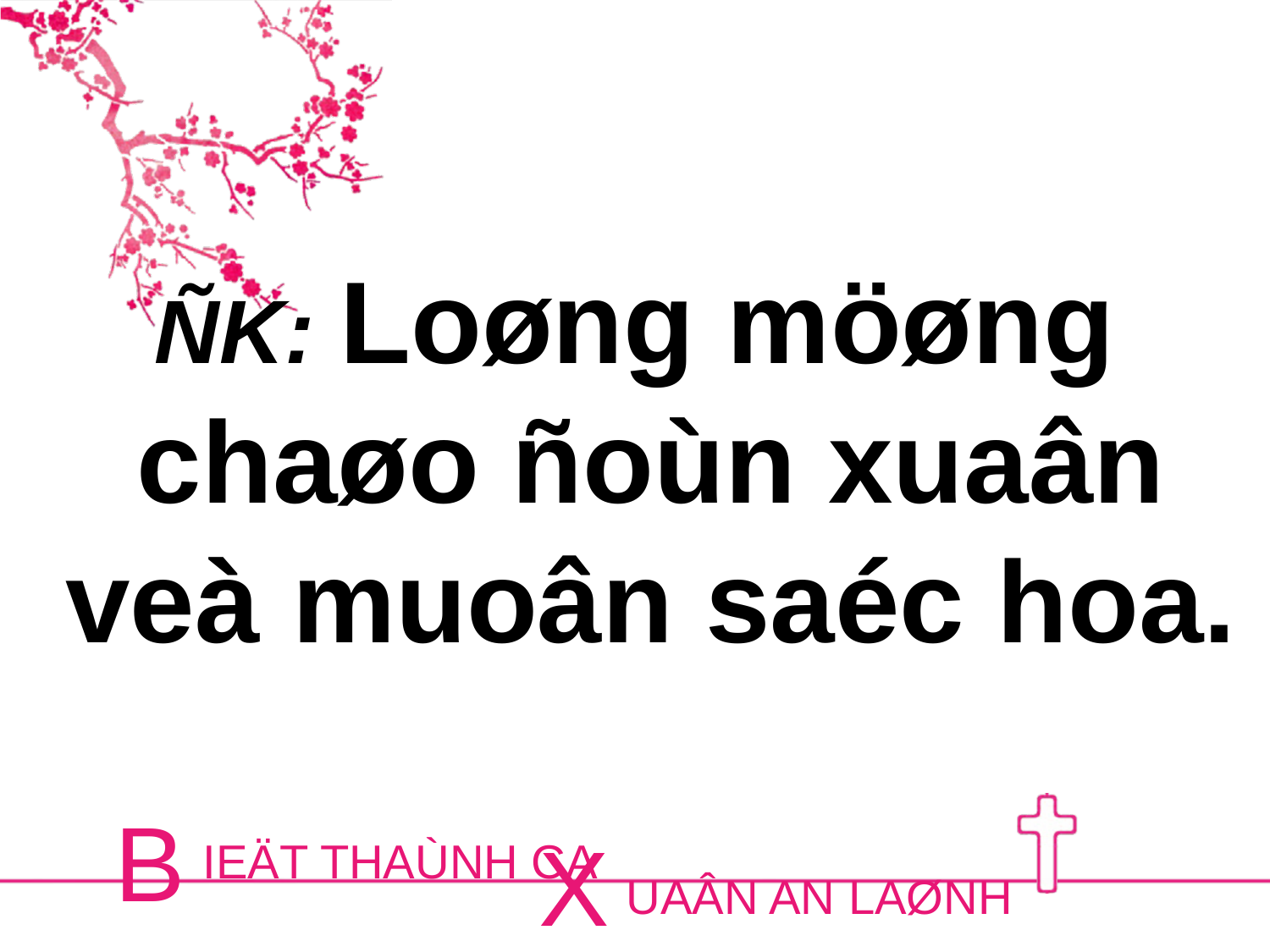

ÑK: Loøng möøng
chaøo ñoùn xuaân veà muoân saéc hoa.
B
X
IEÄT THAÙNH CA
UAÂN AN LAØNH